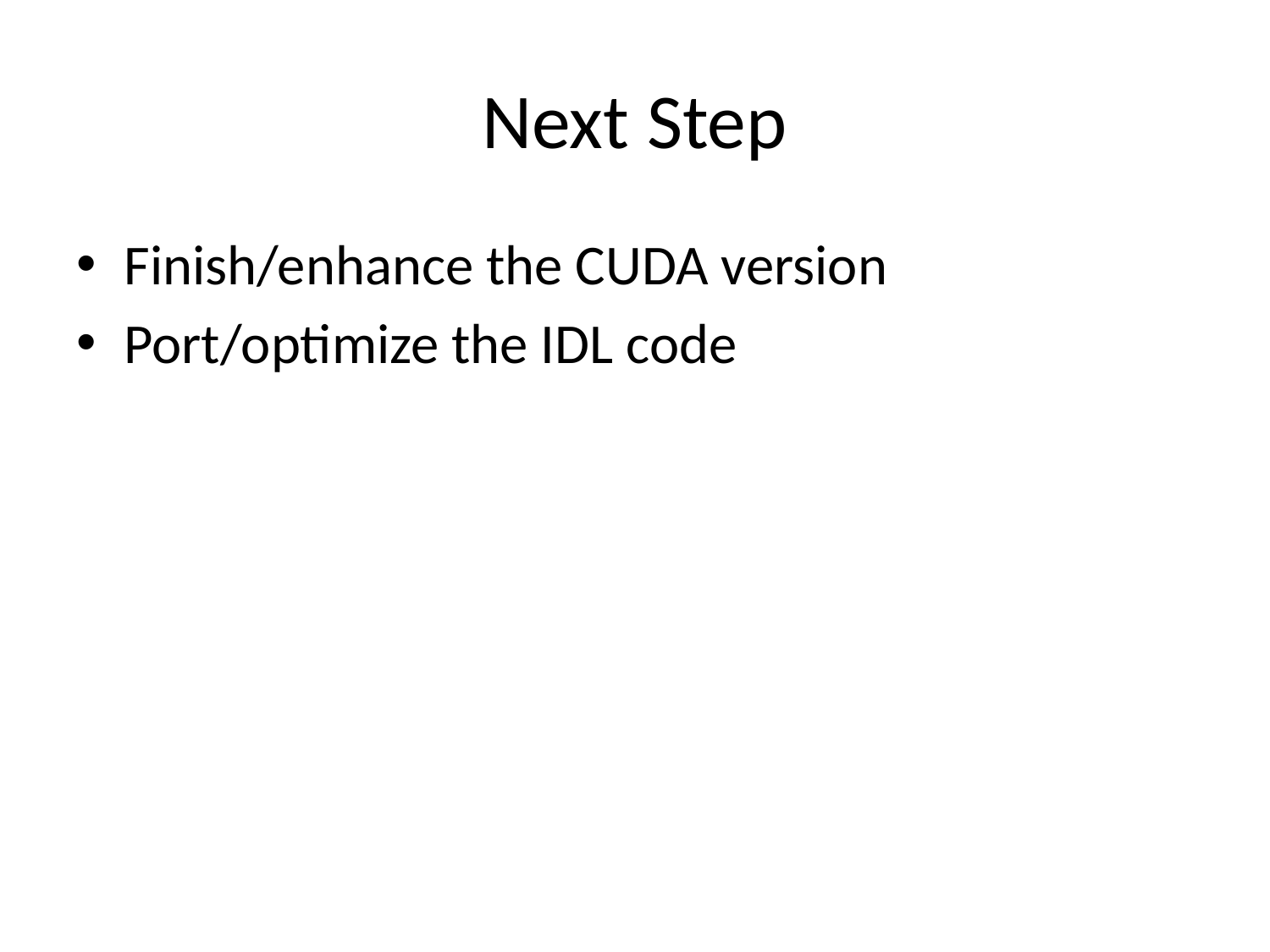

# Next Step
Finish/enhance the CUDA version
Port/optimize the IDL code